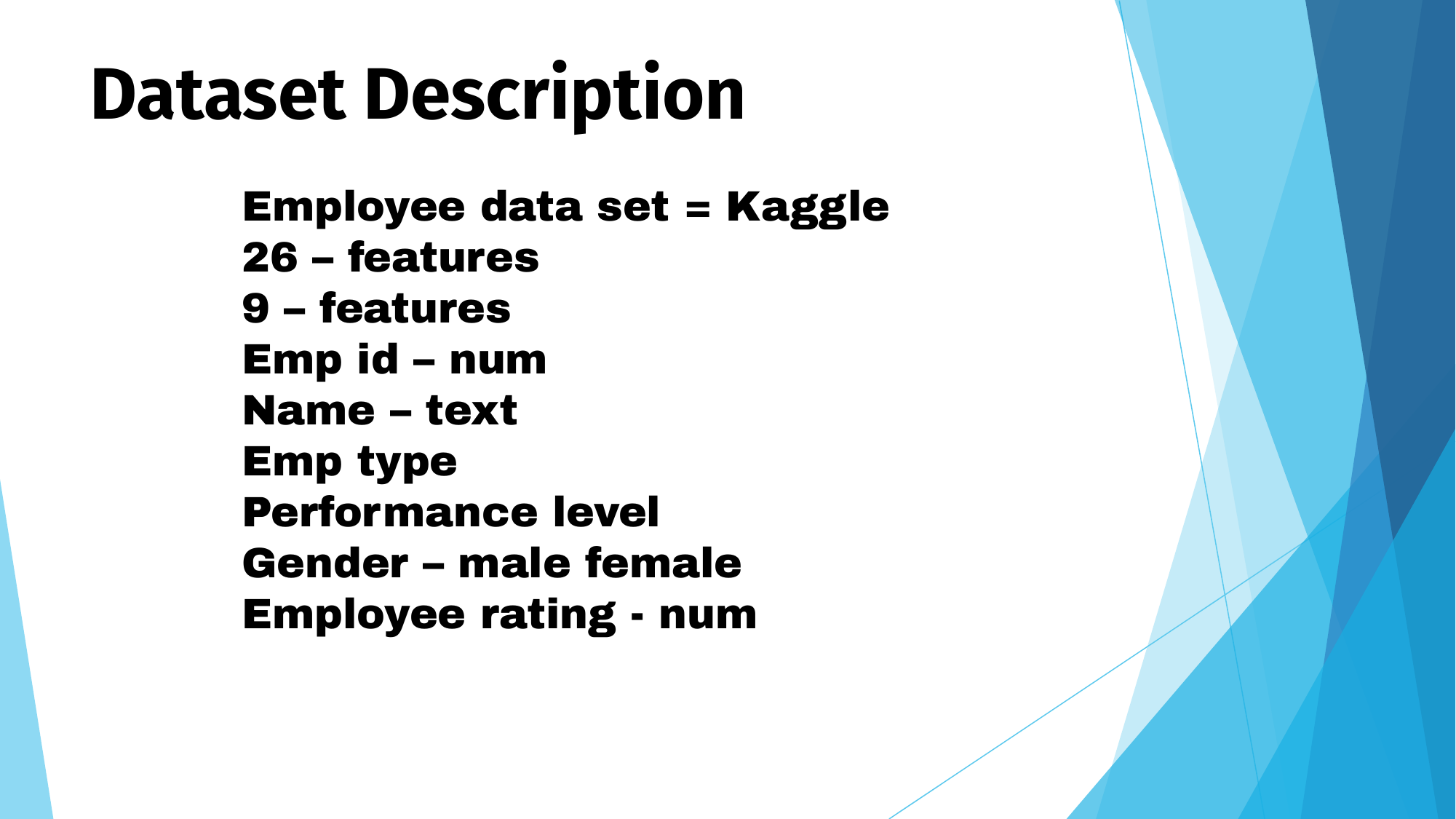

# Dataset Description
Employee data set = Kaggle
26 – features
9 – features
Emp id – num
Name – text
Emp type
Performance level
Gender – male female
Employee rating - num